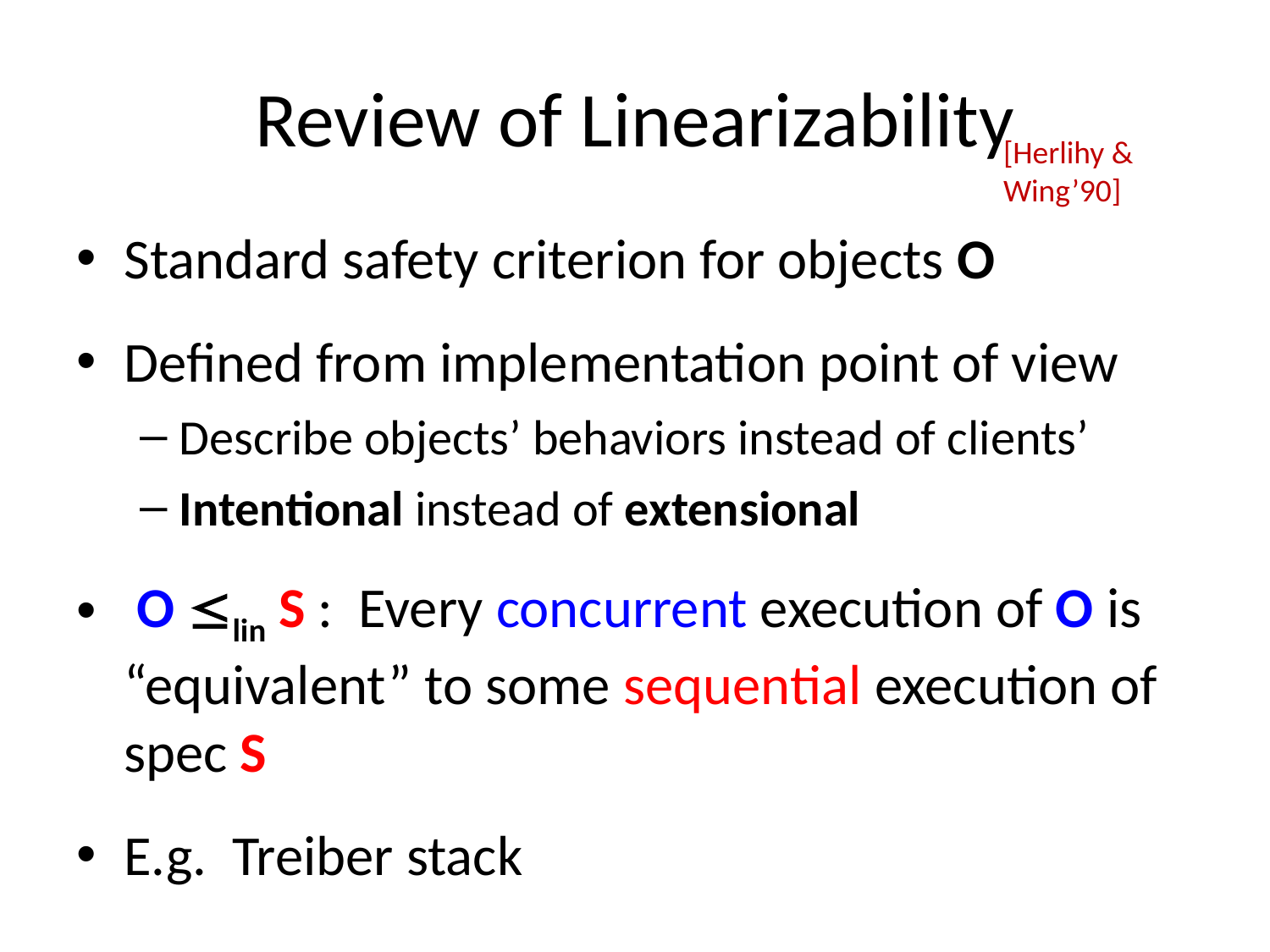

# Review of Linearizability
[Herlihy & Wing’90]
Standard safety criterion for objects O
Defined from implementation point of view
Describe objects’ behaviors instead of clients’
Intentional instead of extensional
 O ≤lin S :  Every concurrent execution of O is “equivalent” to some sequential execution of spec S
E.g.  Treiber stack